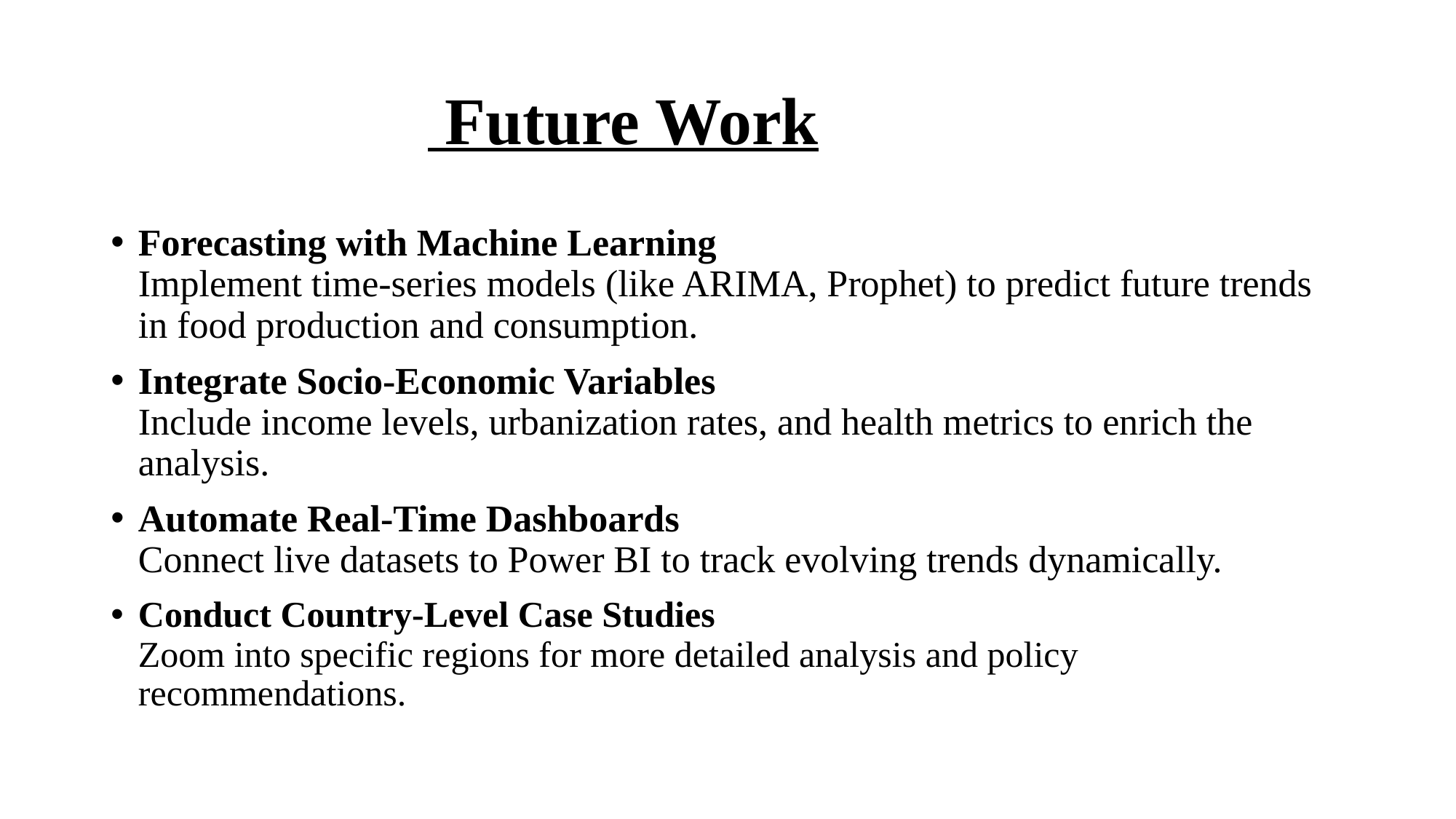

# Future Work
Forecasting with Machine Learning
Implement time-series models (like ARIMA, Prophet) to predict future trends in food production and consumption.
Integrate Socio-Economic Variables
Include income levels, urbanization rates, and health metrics to enrich the analysis.
Automate Real-Time Dashboards
Connect live datasets to Power BI to track evolving trends dynamically.
Conduct Country-Level Case Studies
Zoom into specific regions for more detailed analysis and policy recommendations.